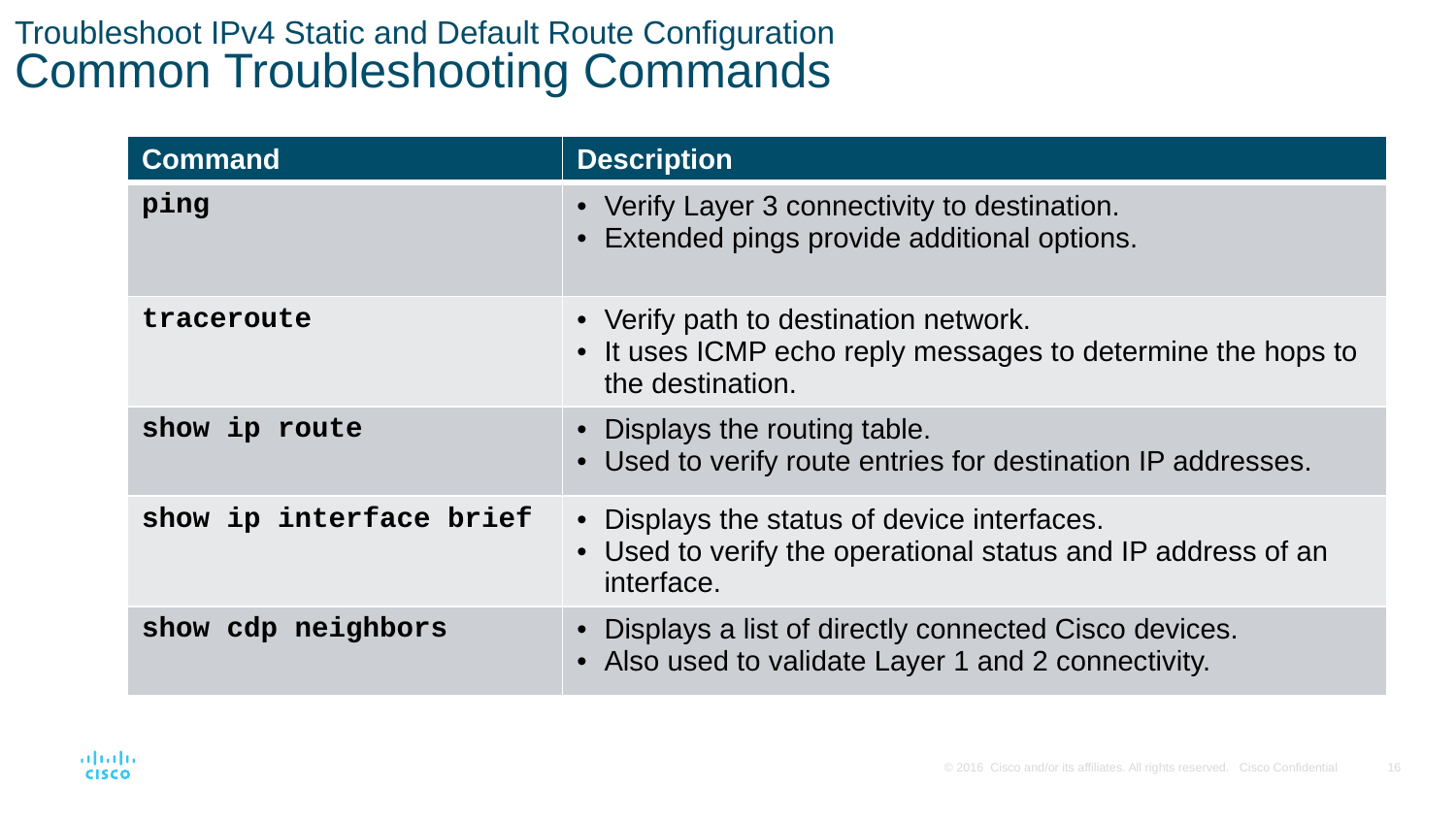

# Troubleshoot IPv4 Static and Default Route Configuration Common Troubleshooting Commands
| Command | Description |
| --- | --- |
| ping | Verify Layer 3 connectivity to destination. Extended pings provide additional options. |
| traceroute | Verify path to destination network. It uses ICMP echo reply messages to determine the hops to the destination. |
| show ip route | Displays the routing table. Used to verify route entries for destination IP addresses. |
| show ip interface brief | Displays the status of device interfaces. Used to verify the operational status and IP address of an interface. |
| show cdp neighbors | Displays a list of directly connected Cisco devices. Also used to validate Layer 1 and 2 connectivity. |